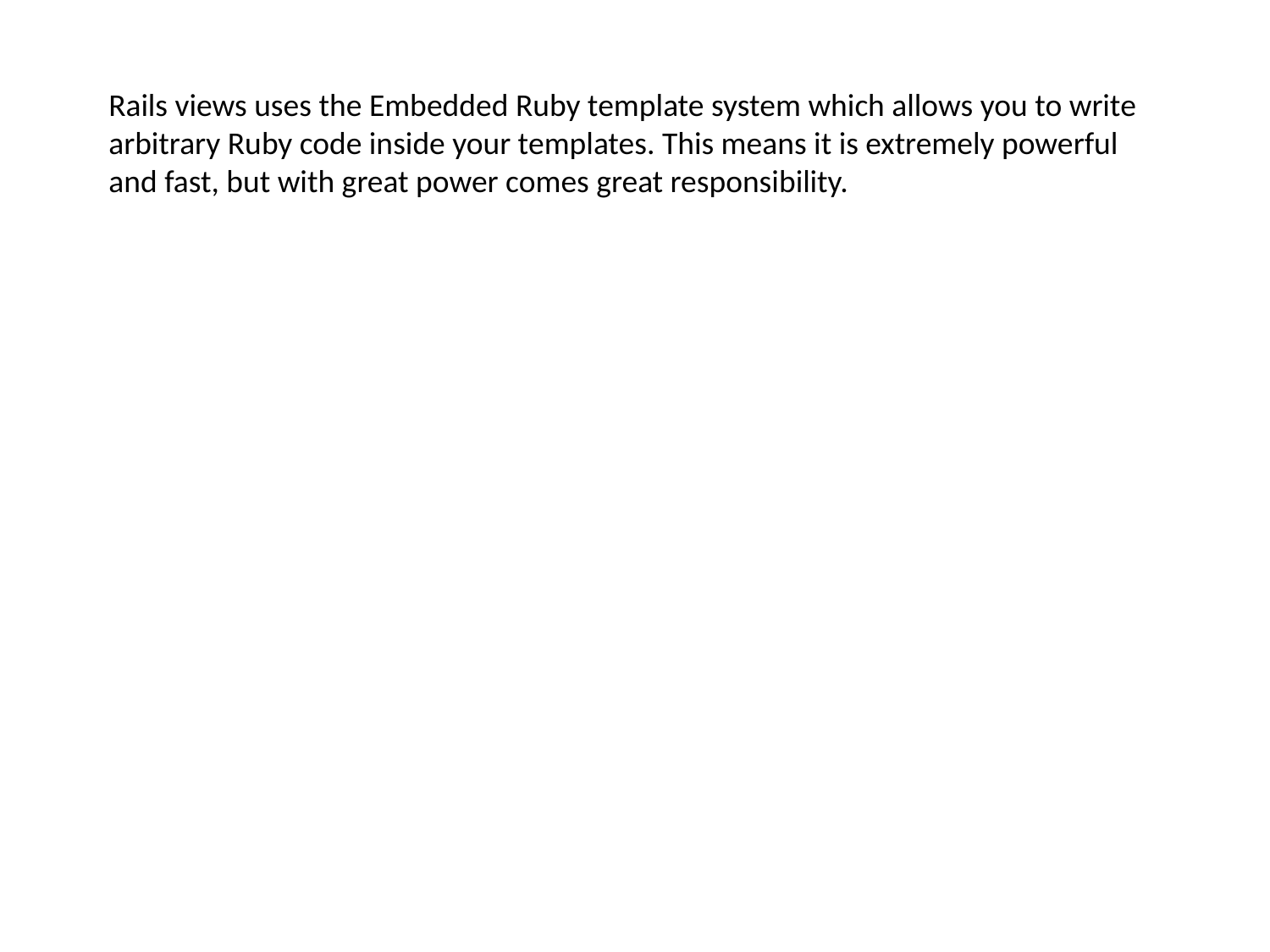

Rails views uses the Embedded Ruby template system which allows you to write arbitrary Ruby code inside your templates. This means it is extremely powerful and fast, but with great power comes great responsibility.